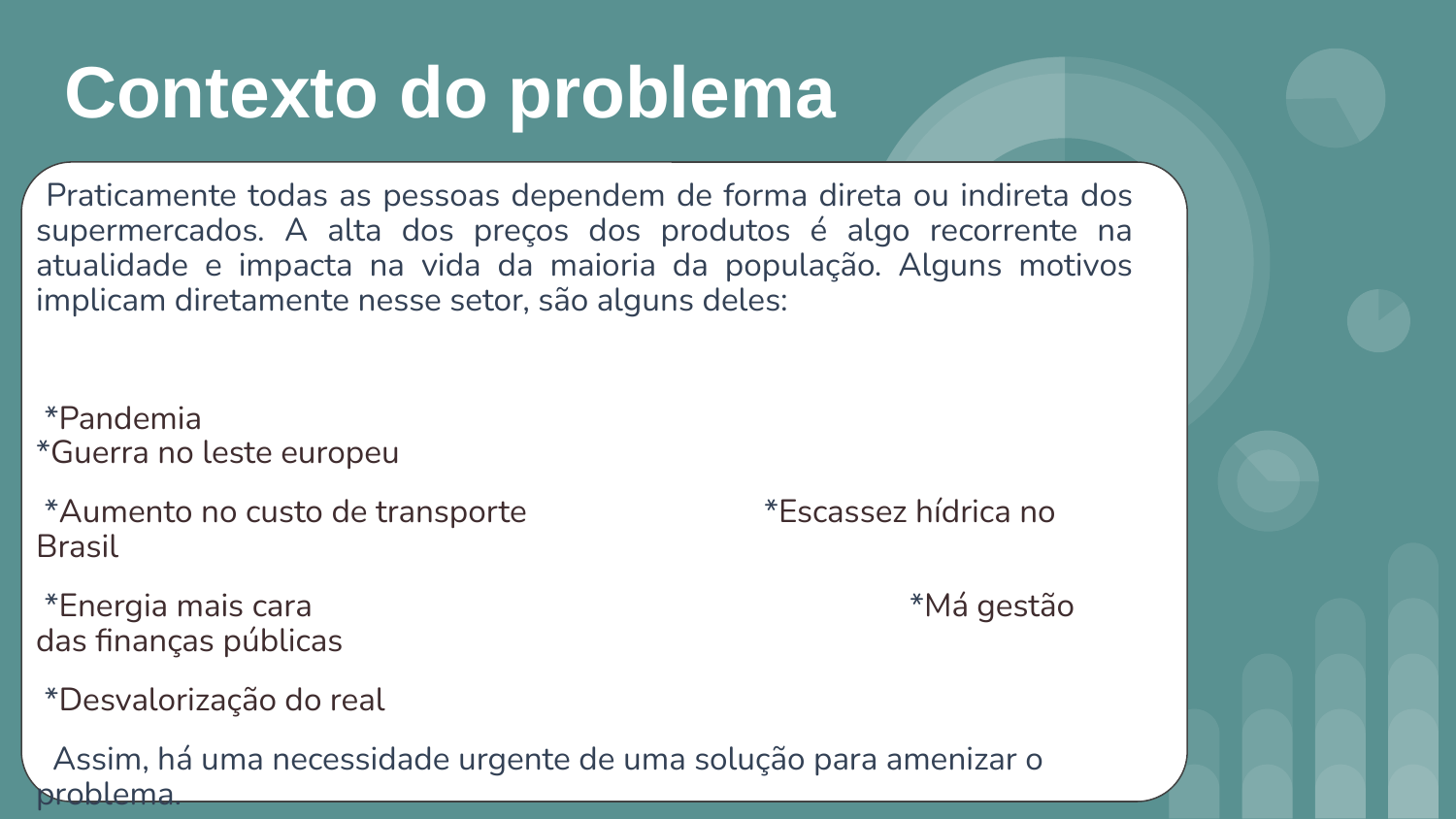

# Contexto do problema

 Praticamente todas as pessoas dependem de forma direta ou indireta dos supermercados. A alta dos preços dos produtos é algo recorrente na atualidade e impacta na vida da maioria da população. Alguns motivos implicam diretamente nesse setor, são alguns deles:

 *Pandemia						*Guerra no leste europeu
 *Aumento no custo de transporte		*Escassez hídrica no Brasil
 *Energia mais cara					*Má gestão das finanças públicas
 *Desvalorização do real
  Assim, há uma necessidade urgente de uma solução para amenizar o problema.